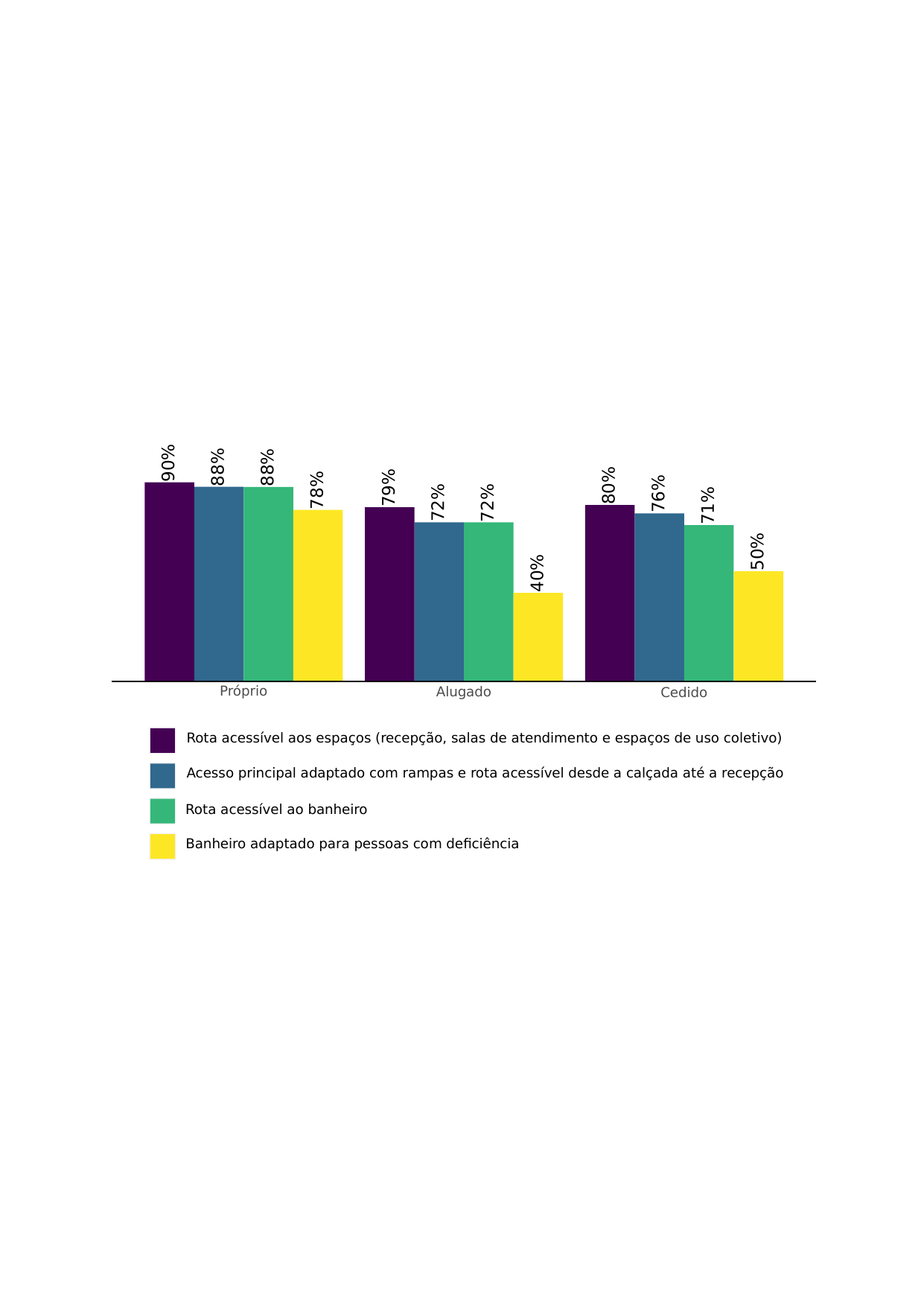

90%
88%
88%

80%
79%

78%

76%

72%
72%
71%

50%
40%

Próprio
Alugado
Cedido

Rota acessível aos espaços (recepção, salas de atendimento e espaços de uso coletivo)

Acesso principal adaptado com rampas e rota acessível desde a calçada até a recepção

Rota acessível ao banheiro

Banheiro adaptado para pessoas com deficiência